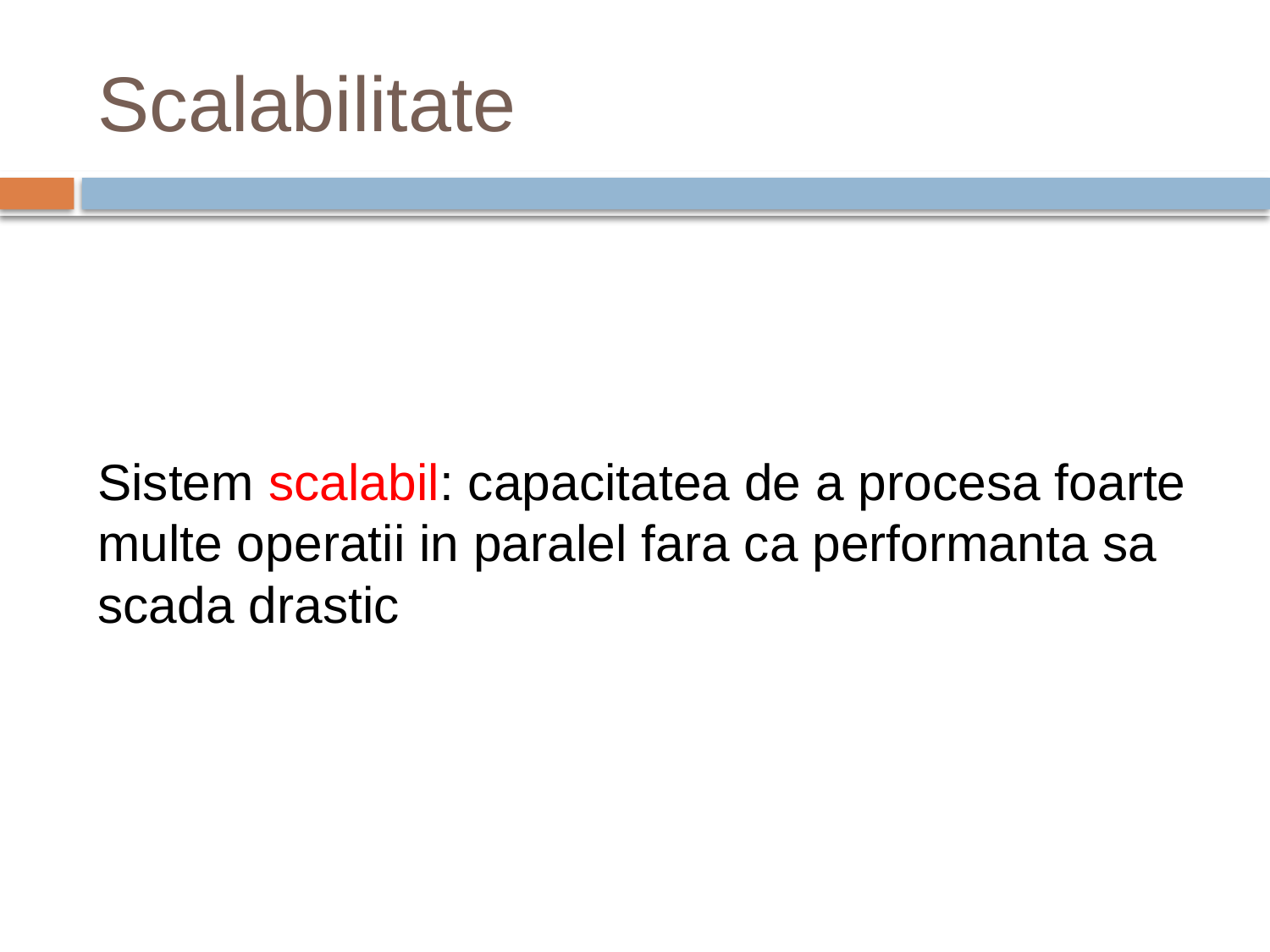

# Scalabilitate

Sistem scalabil: capacitatea de a procesa foarte multe operatii in paralel fara ca performanta sa scada drastic